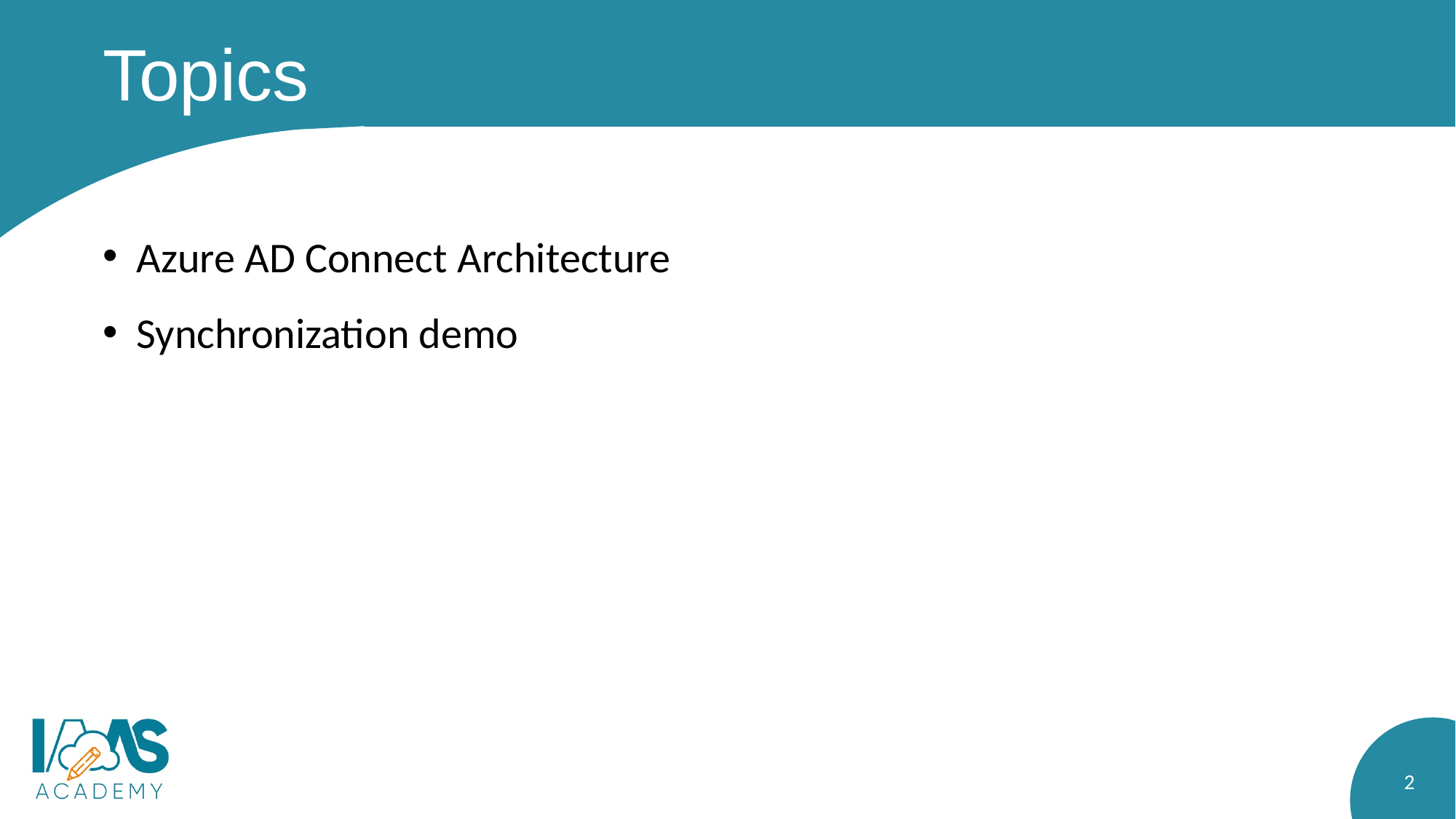

# Topics
Azure AD Connect Architecture
Synchronization demo

2